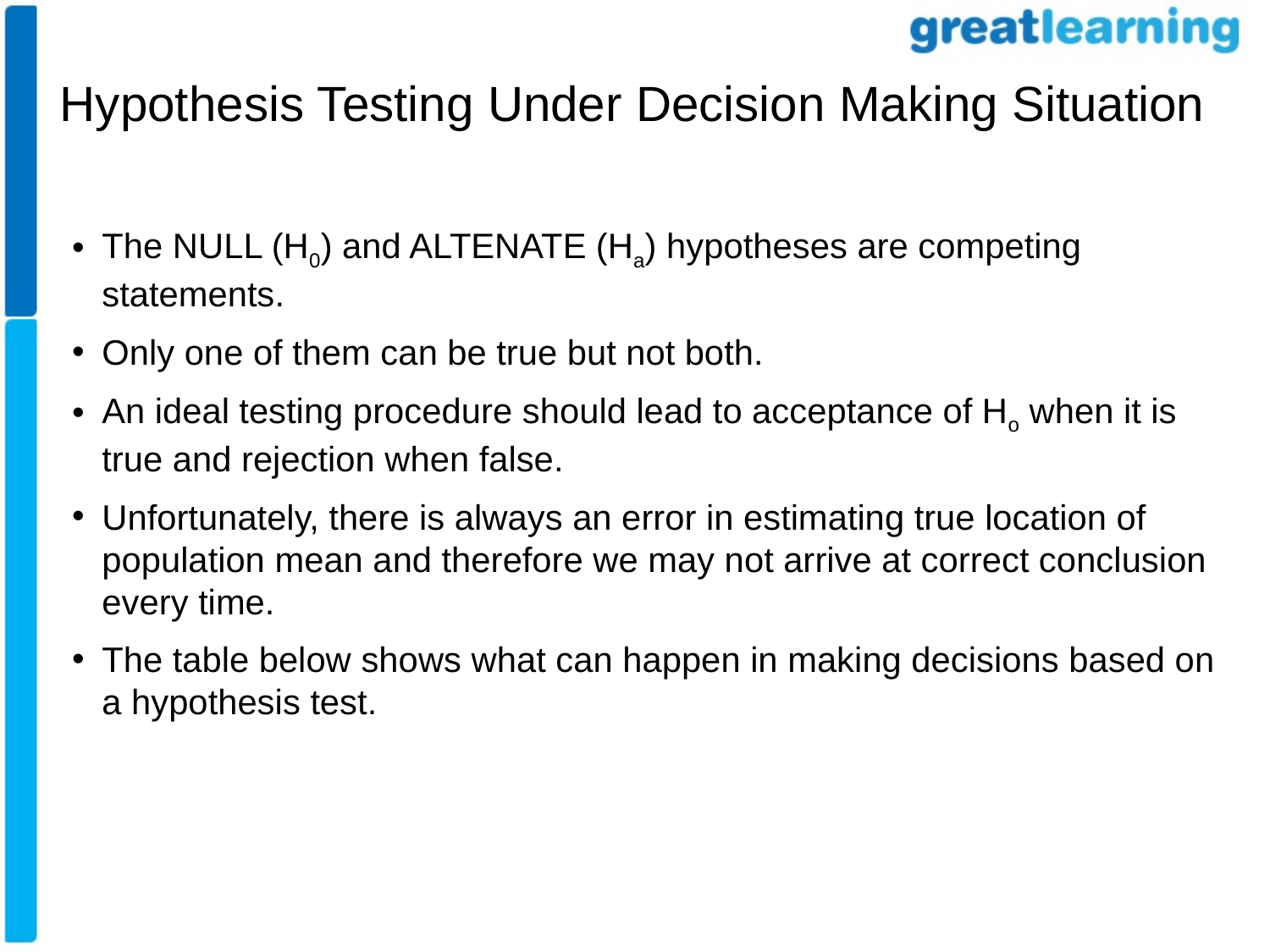

63
# Hypothesis Testing Under Decision Making Situation
The NULL (H0) and ALTENATE (Ha) hypotheses are competing statements.
Only one of them can be true but not both.
An ideal testing procedure should lead to acceptance of Ho when it is true and rejection when false.
Unfortunately, there is always an error in estimating true location of population mean and therefore we may not arrive at correct conclusion every time.
The table below shows what can happen in making decisions based on a hypothesis test.